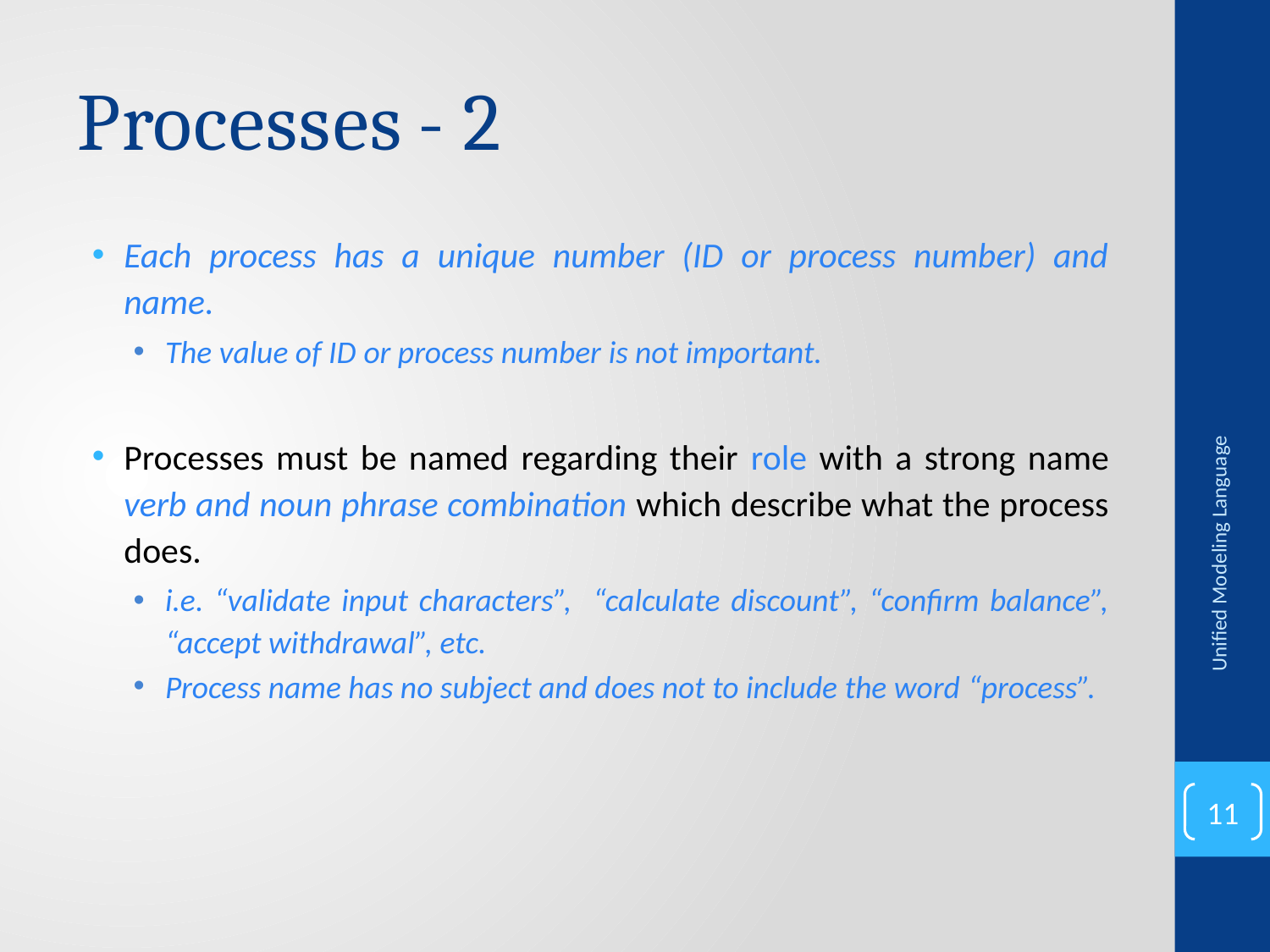

# Processes - 2
Each process has a unique number (ID or process number) and name.
The value of ID or process number is not important.

Processes must be named regarding their role with a strong name verb and noun phrase combination which describe what the process does.
i.e. “validate input characters”,  “calculate discount”, “confirm balance”, “accept withdrawal”, etc.
Process name has no subject and does not to include the word “process”.
Unified Modeling Language
11